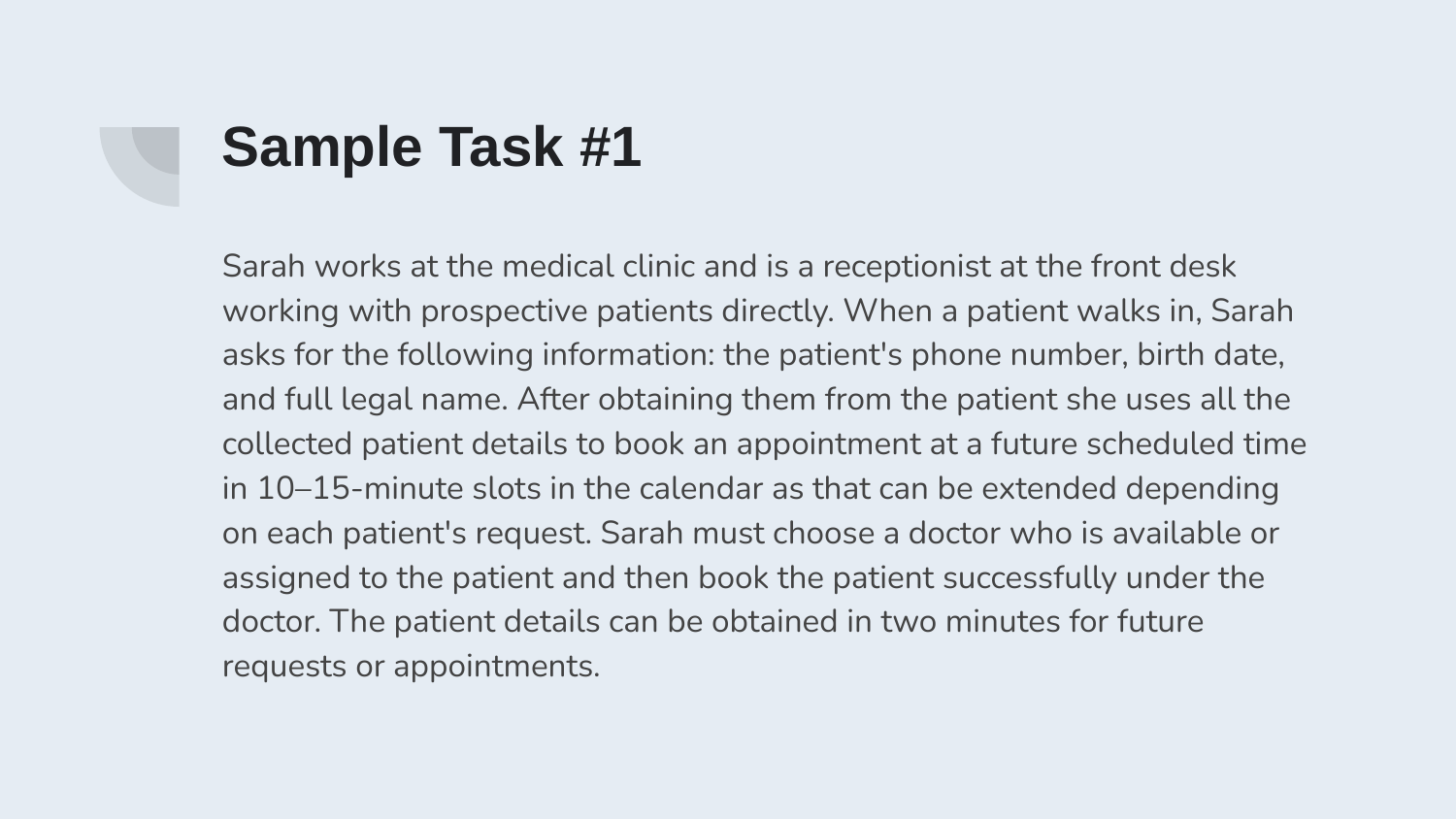

# Sample Task #1
Sarah works at the medical clinic and is a receptionist at the front desk working with prospective patients directly. When a patient walks in, Sarah asks for the following information: the patient's phone number, birth date, and full legal name. After obtaining them from the patient she uses all the collected patient details to book an appointment at a future scheduled time in 10–15-minute slots in the calendar as that can be extended depending on each patient's request. Sarah must choose a doctor who is available or assigned to the patient and then book the patient successfully under the doctor. The patient details can be obtained in two minutes for future requests or appointments.